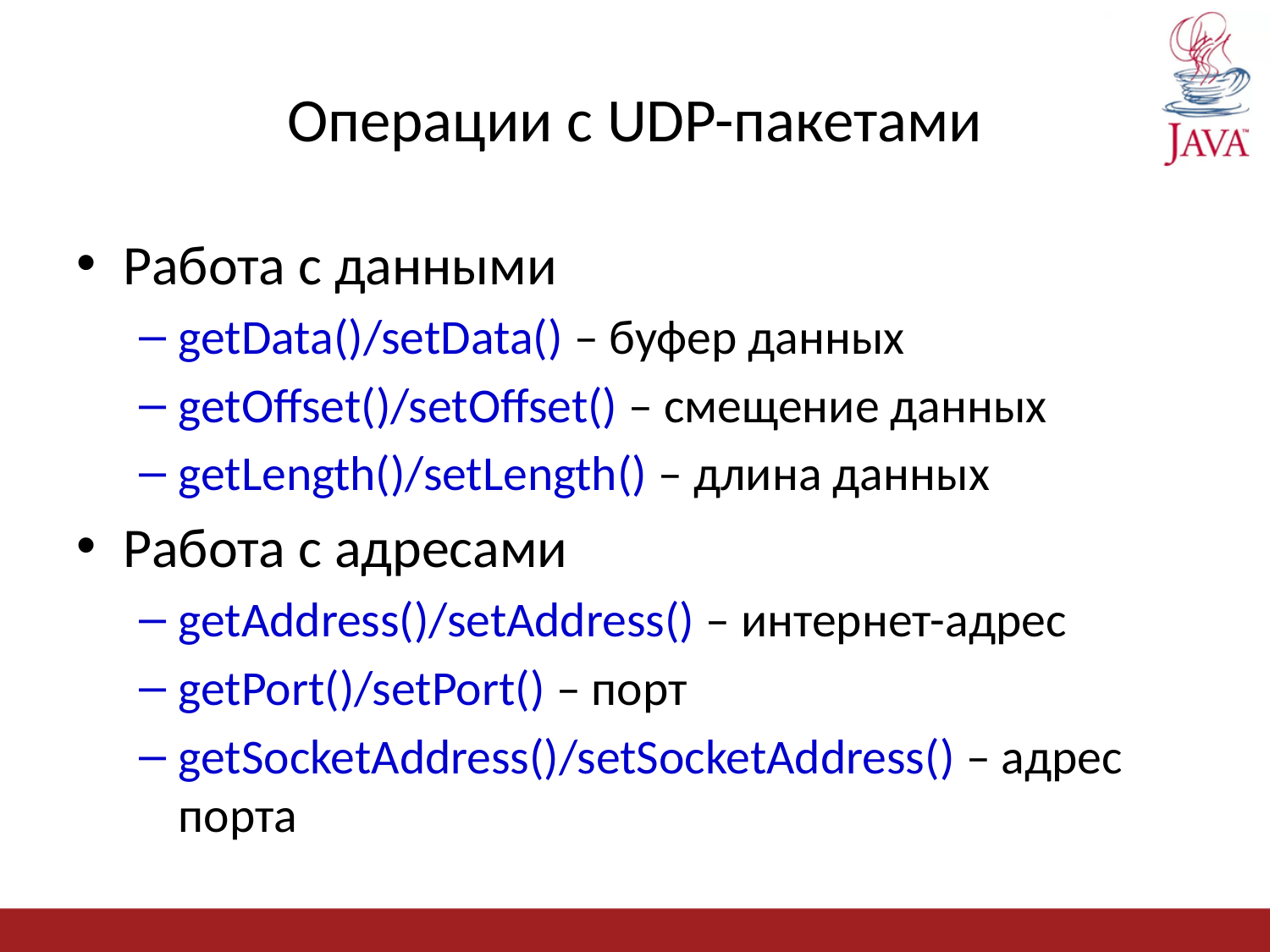

# Операции с UDP-пакетами
Работа с данными
getData()/setData() – буфер данных
getOffset()/setOffset() – смещение данных
getLength()/setLength() – длина данных
Работа с адресами
getAddress()/setAddress() – интернет-адрес
getPort()/setPort() – порт
getSocketAddress()/setSocketAddress() – адрес порта